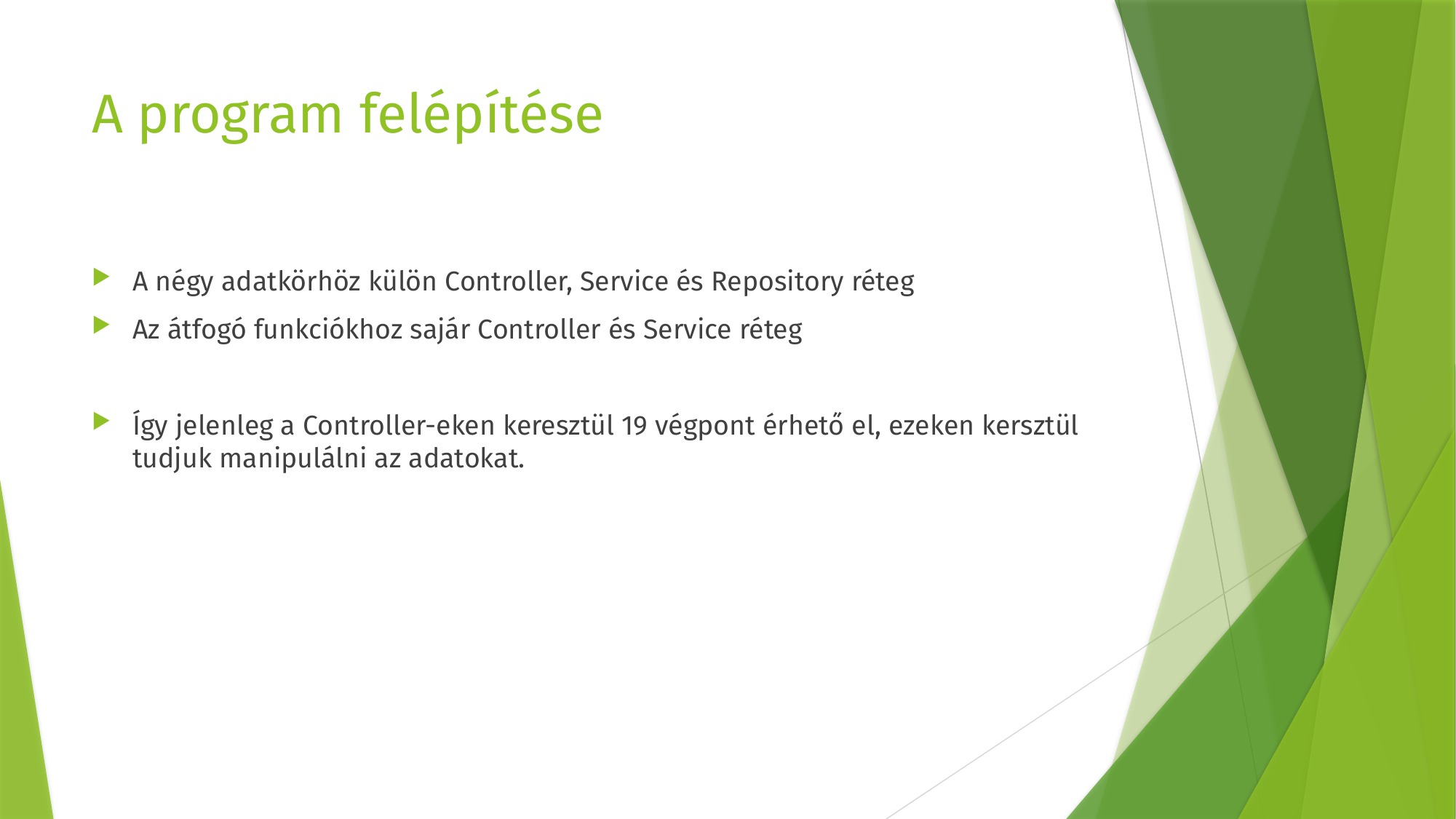

# A program felépítése
A négy adatkörhöz külön Controller, Service és Repository réteg
Az átfogó funkciókhoz sajár Controller és Service réteg

Így jelenleg a Controller-eken keresztül 19 végpont érhető el, ezeken kersztül tudjuk manipulálni az adatokat.